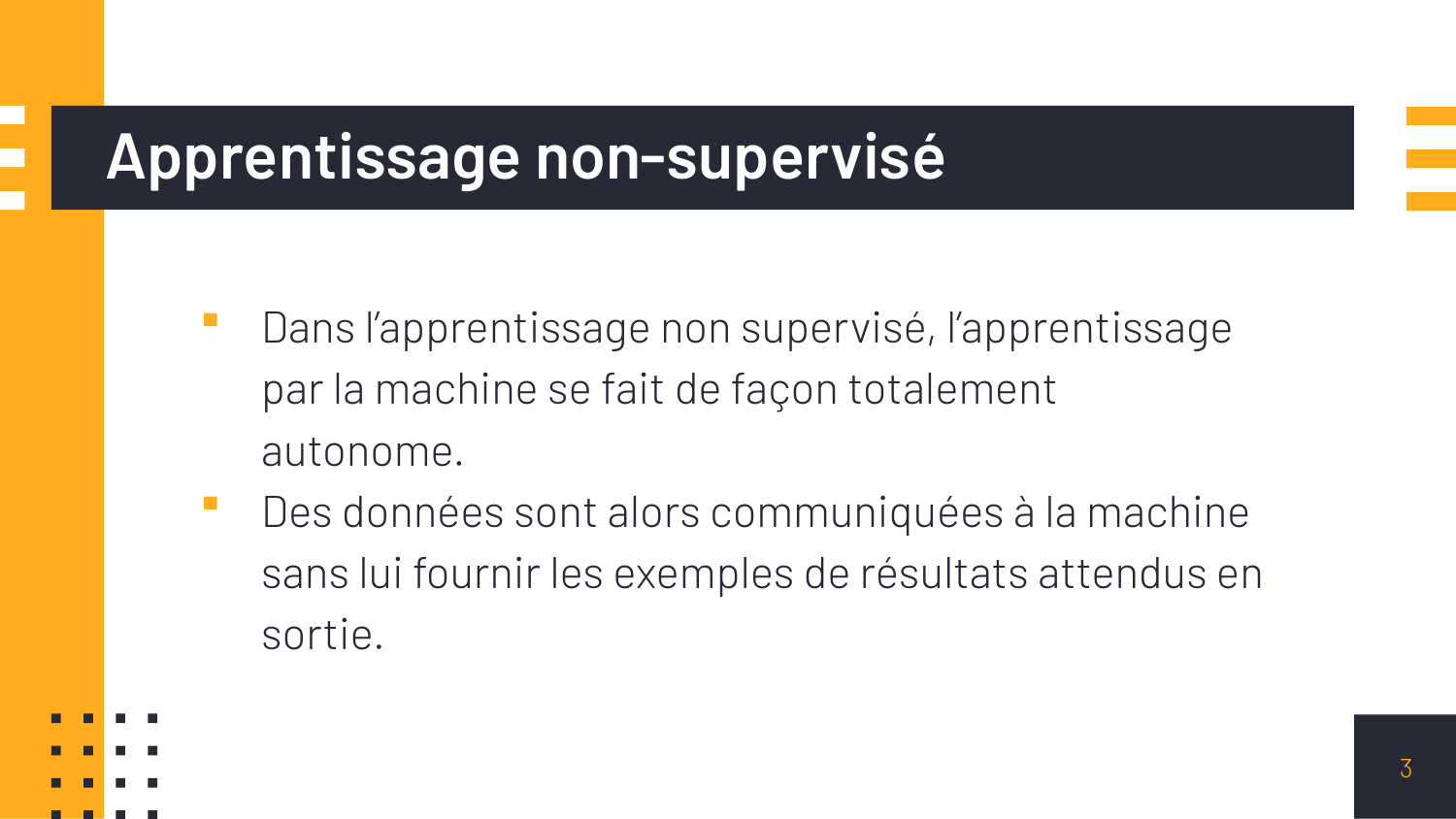

# Apprentissage non-supervisé
Dans l’apprentissage non supervisé, l’apprentissage par la machine se fait de façon totalement autonome.
Des données sont alors communiquées à la machine sans lui fournir les exemples de résultats attendus en sortie.
3